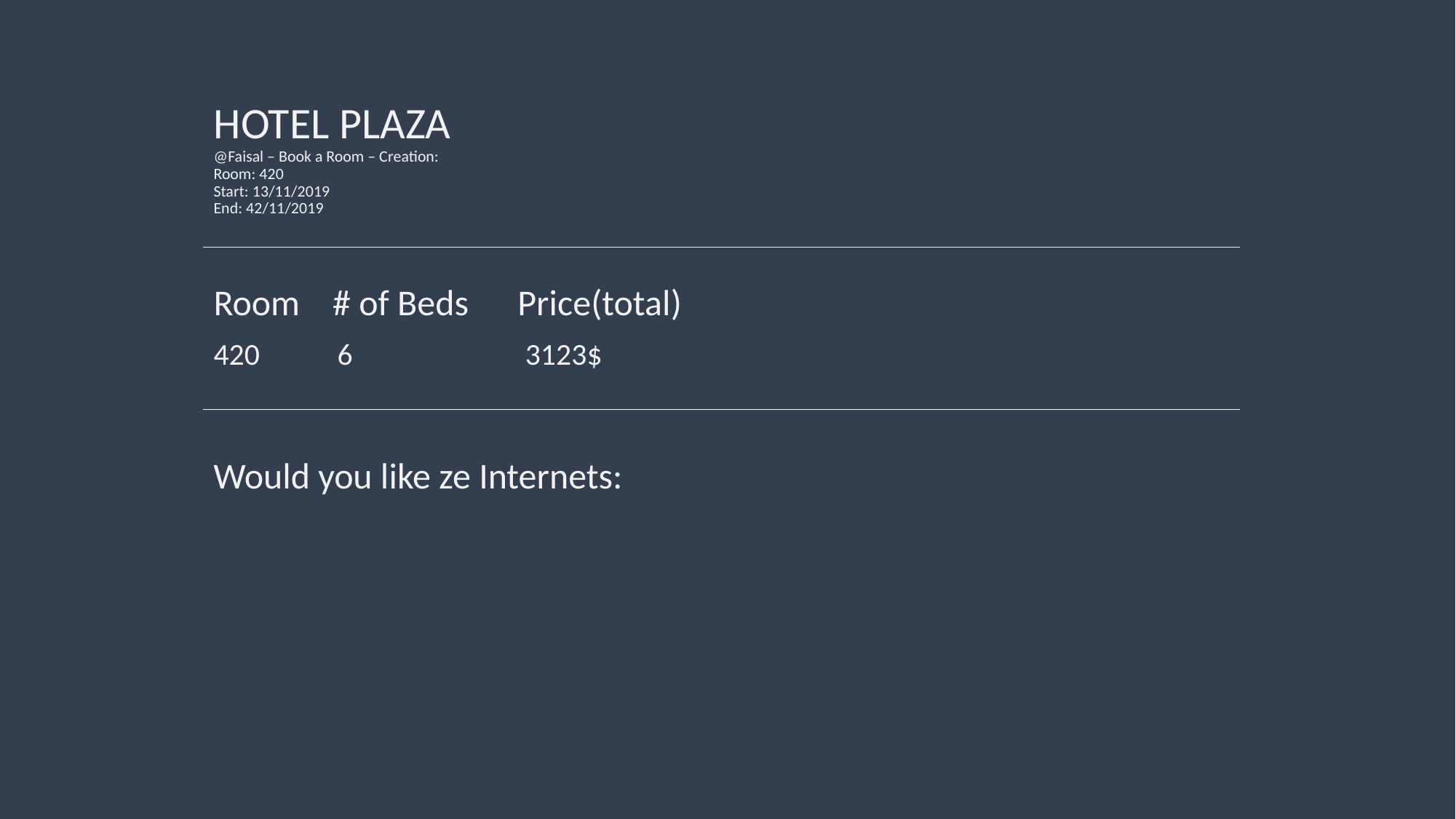

# HOTEL PLAZA @Faisal – Book a Room – Creation: Room: 420 Start: 13/11/2019 End: 42/11/2019
Room    # of Beds      Price(total)
          6                         3123$
Would you like ze Internets: